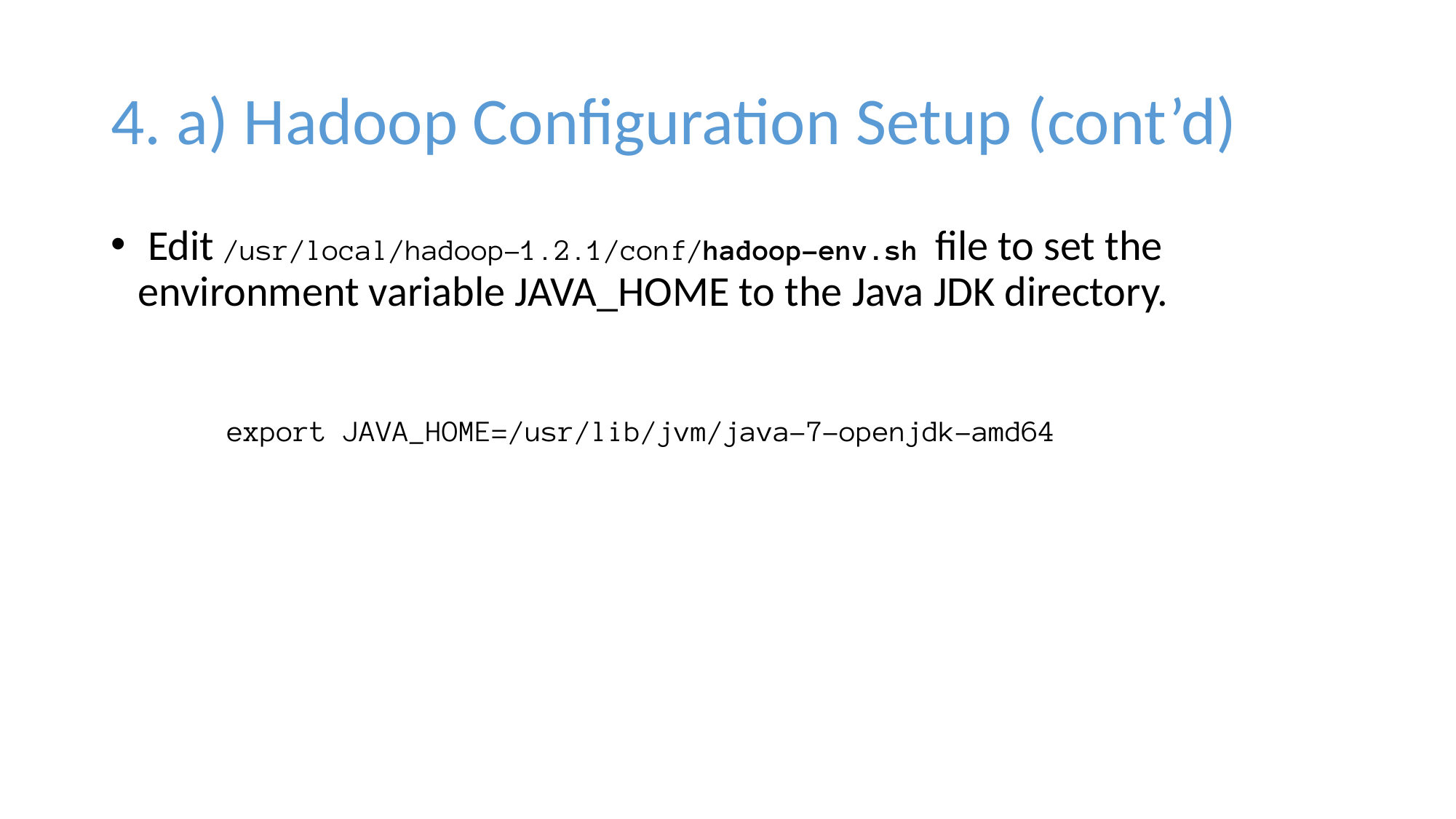

# 4. a) Hadoop Configuration Setup (cont’d)
 Edit /usr/local/hadoop-1.2.1/conf/hadoop-env.sh file to set the environment variable JAVA_HOME to the Java JDK directory.

export JAVA_HOME=/usr/lib/jvm/java-7-openjdk-amd64